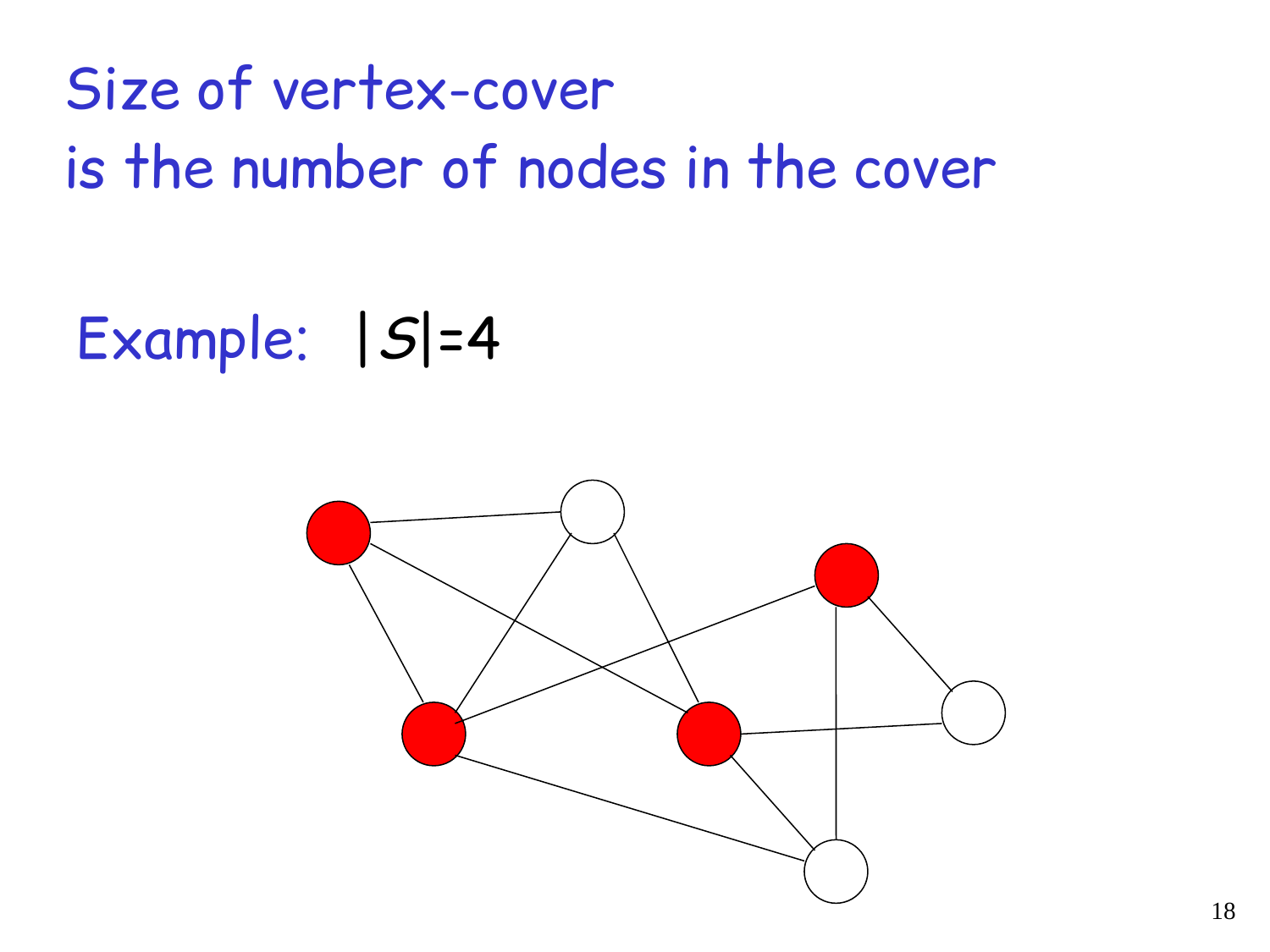

Size of vertex-cover
is the number of nodes in the cover
Example:
|S|=4

18